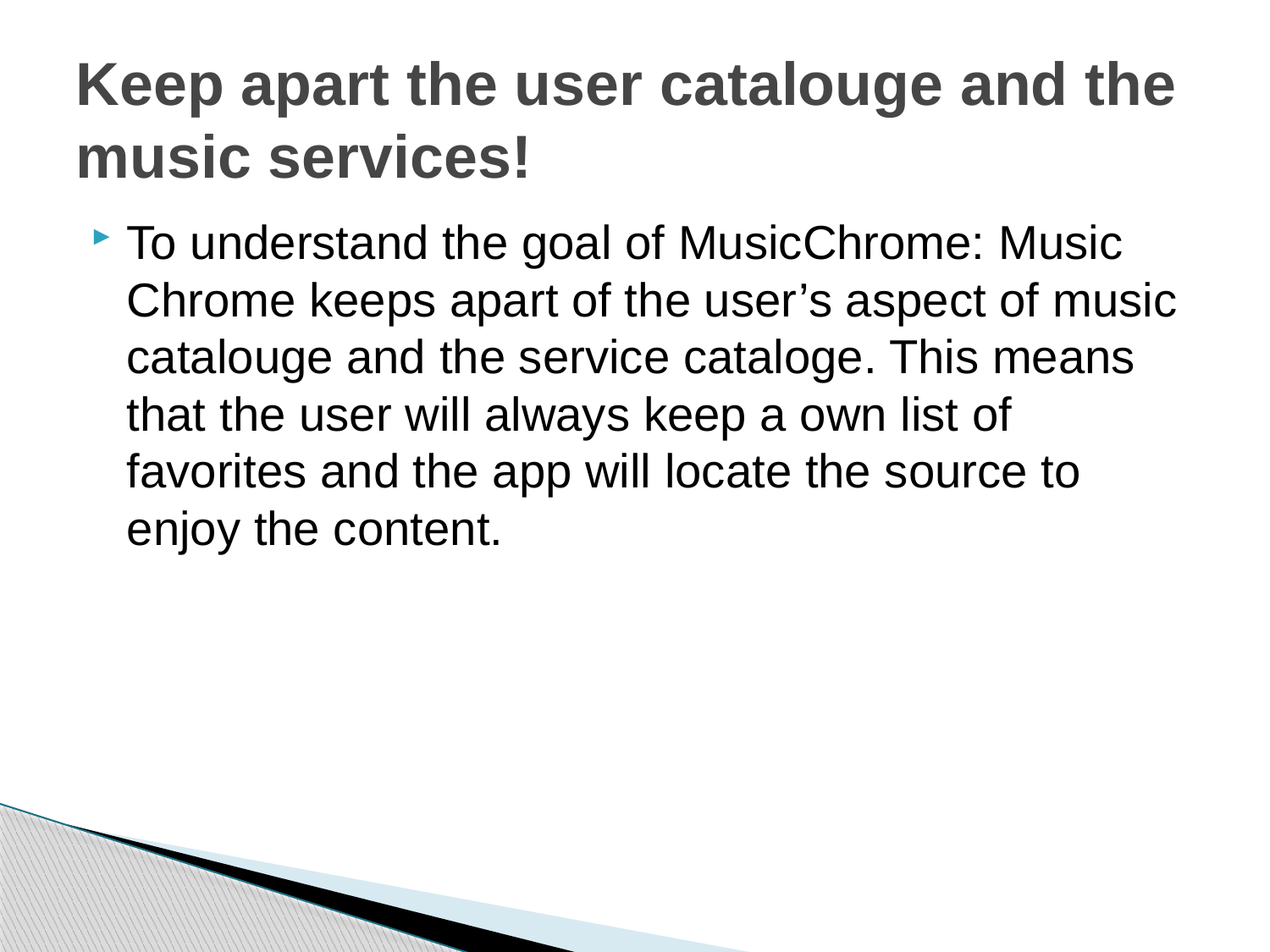

# Keep apart the user catalouge and the music services!
To understand the goal of MusicChrome: Music Chrome keeps apart of the user’s aspect of music catalouge and the service cataloge. This means that the user will always keep a own list of favorites and the app will locate the source to enjoy the content.